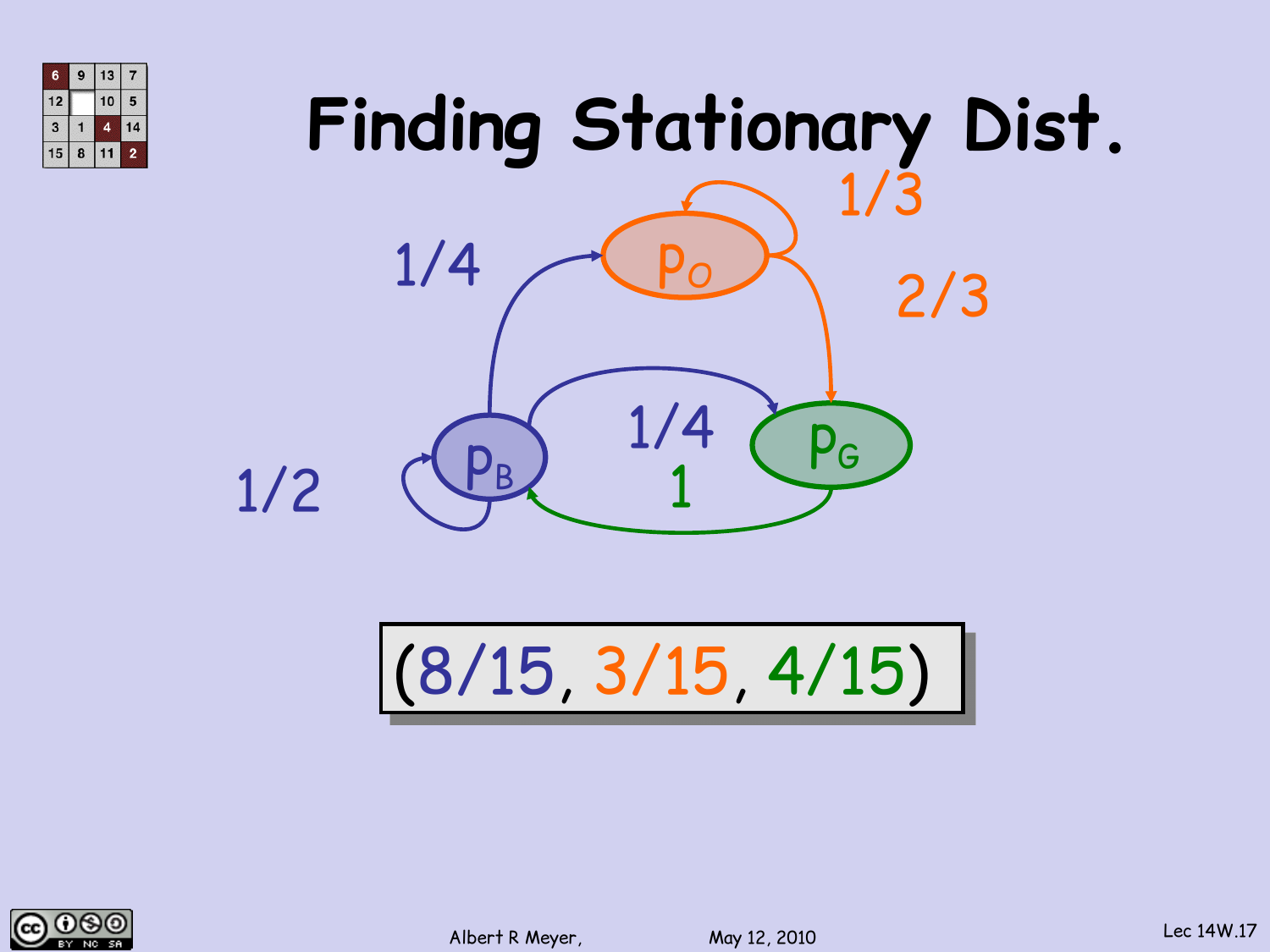

# Finding Stationary Dist.
1/3
pO
1/4
2/3
1/4
pG

pB
1
1/2
(8/15, 3/15, 4/15)
Lec 14W.17

Albert R Meyer,                        May 12, 2010